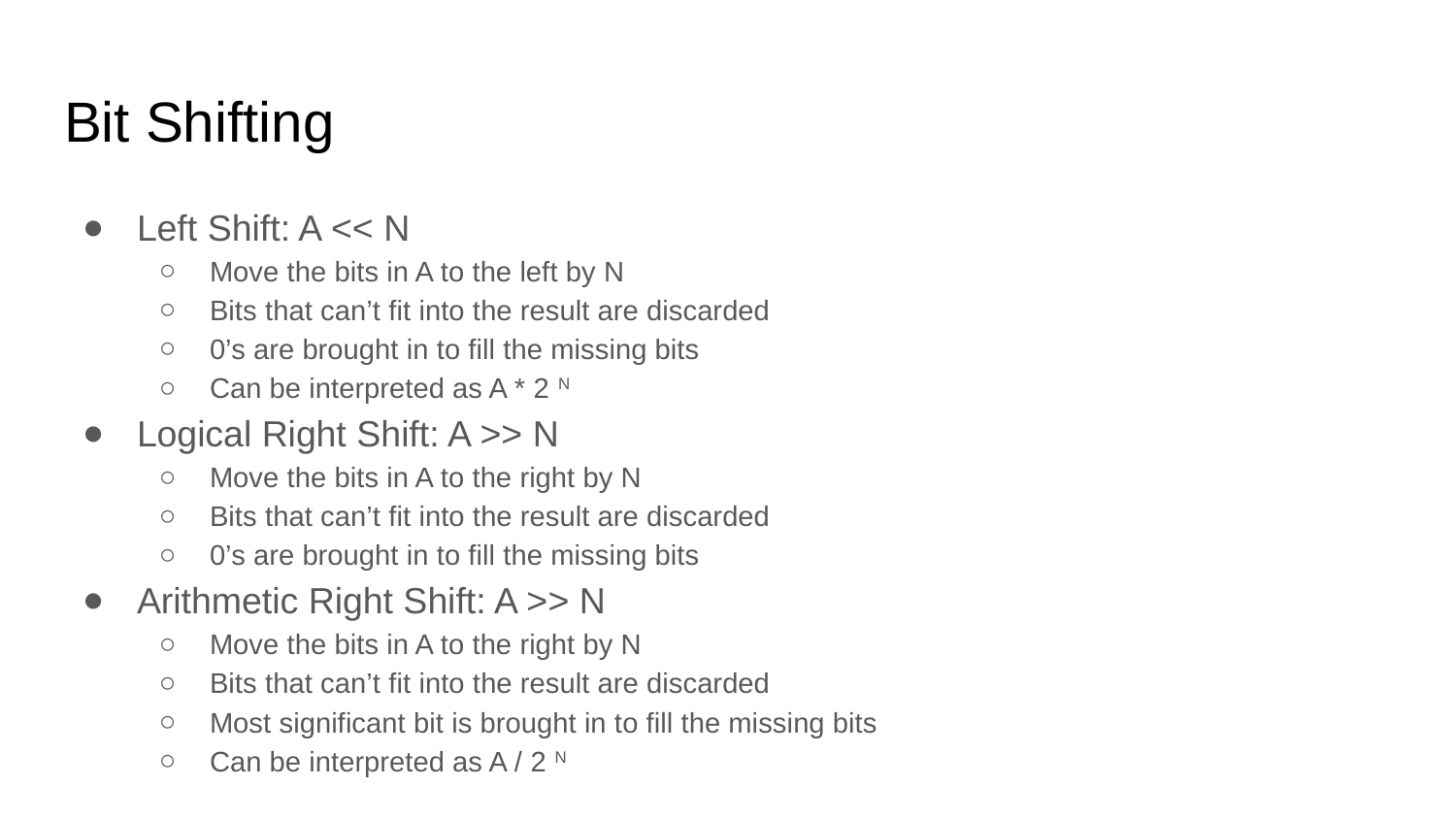

# Bit Shifting
Left Shift: A << N
Move the bits in A to the left by N
Bits that can’t fit into the result are discarded
0’s are brought in to fill the missing bits
Can be interpreted as A * 2 N
Logical Right Shift: A >> N
Move the bits in A to the right by N
Bits that can’t fit into the result are discarded
0’s are brought in to fill the missing bits
Arithmetic Right Shift: A >> N
Move the bits in A to the right by N
Bits that can’t fit into the result are discarded
Most significant bit is brought in to fill the missing bits
Can be interpreted as A / 2 N